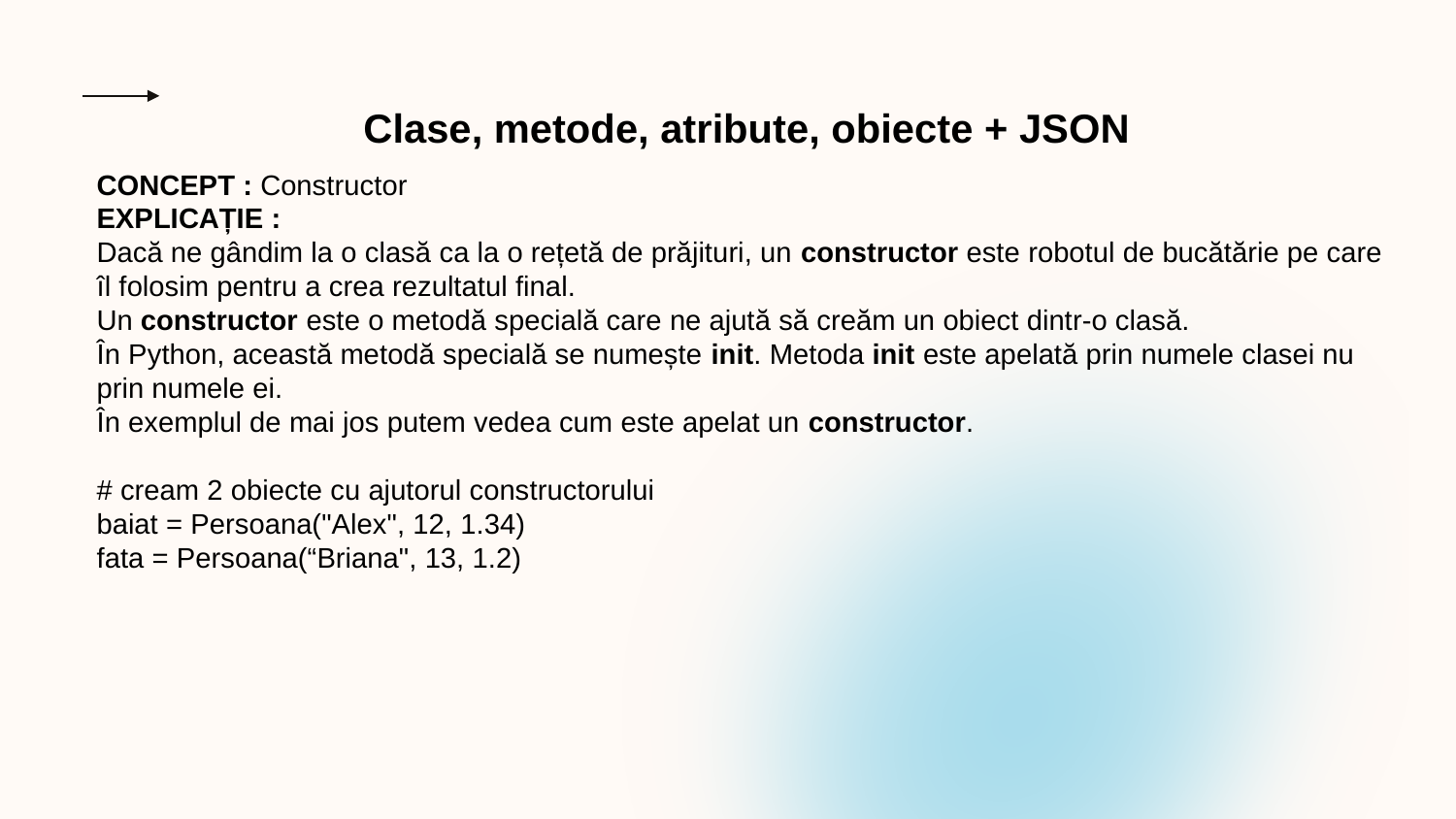

Clase, metode, atribute, obiecte + JSON
CONCEPT : Constructor
EXPLICAȚIE :
Dacă ne gândim la o clasă ca la o rețetă de prăjituri, un constructor este robotul de bucătărie pe care îl folosim pentru a crea rezultatul final.
Un constructor este o metodă specială care ne ajută să creăm un obiect dintr-o clasă.
În Python, această metodă specială se numește init. Metoda init este apelată prin numele clasei nu prin numele ei.
În exemplul de mai jos putem vedea cum este apelat un constructor.

# cream 2 obiecte cu ajutorul constructorului
baiat = Persoana("Alex", 12, 1.34)
fata = Persoana(“Briana", 13, 1.2)